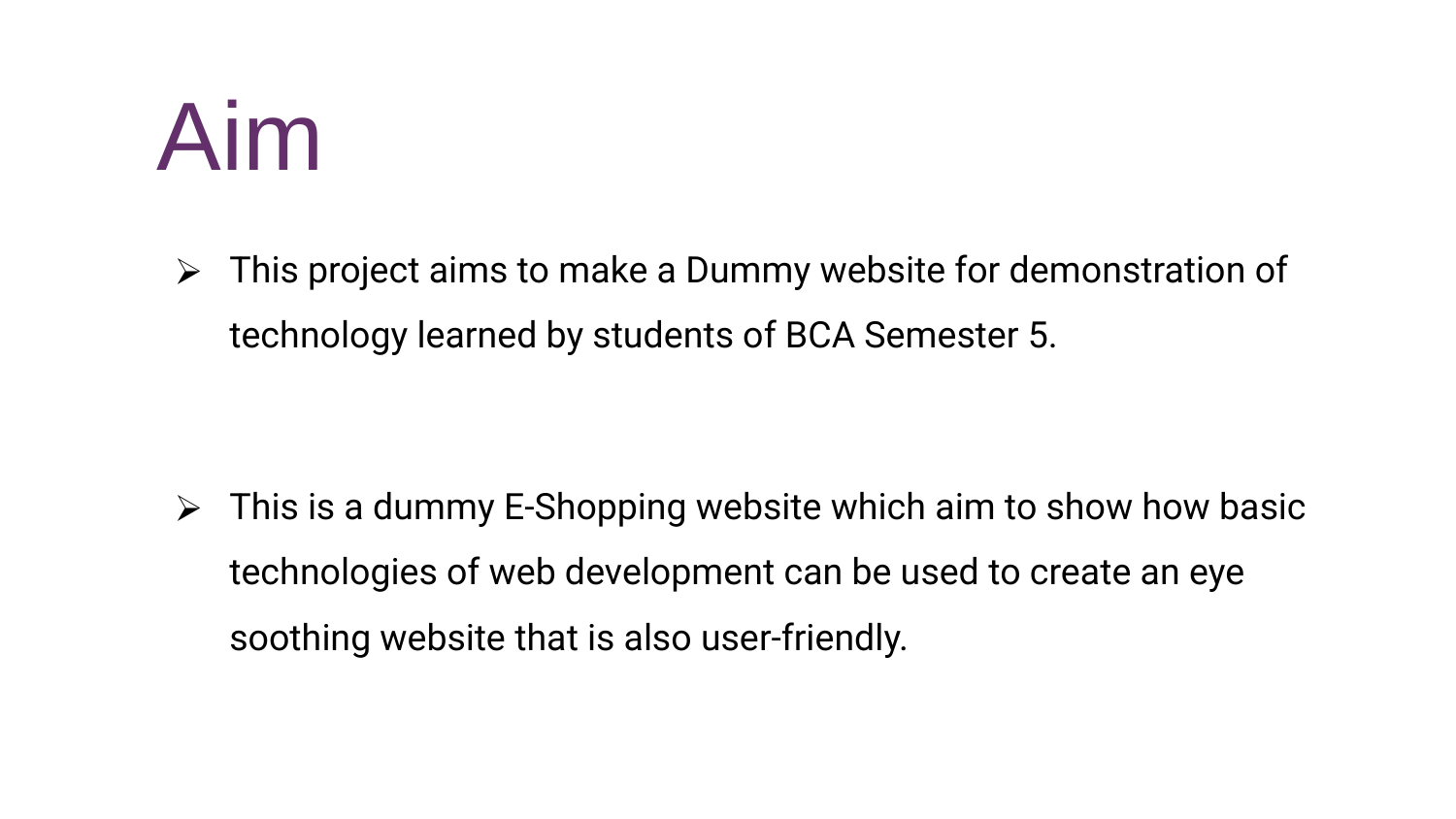

# Aim
This project aims to make a Dummy website for demonstration of technology learned by students of BCA Semester 5.

This is a dummy E-Shopping website which aim to show how basic technologies of web development can be used to create an eye soothing website that is also user-friendly.